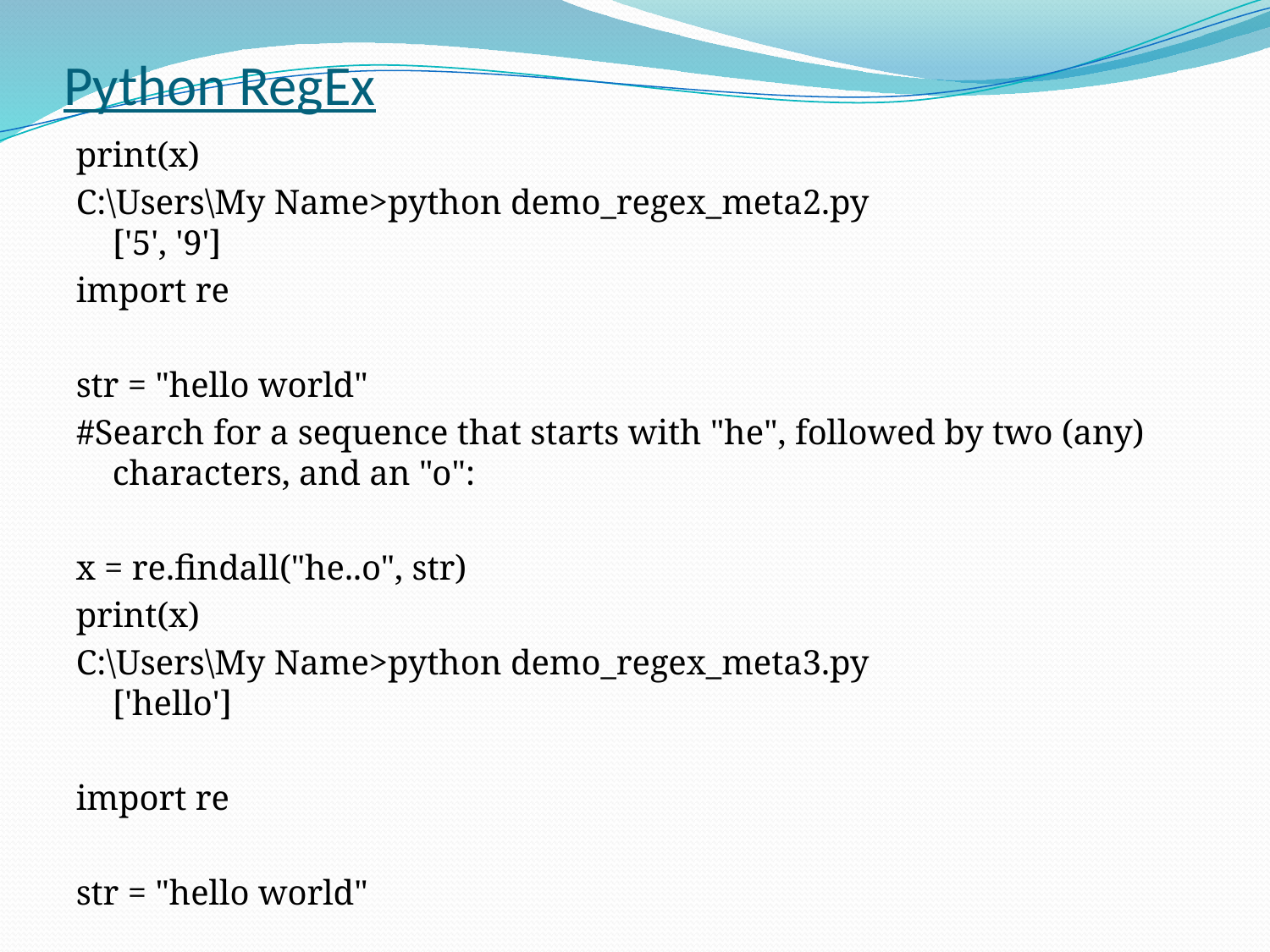

# Python RegEx
print(x)
C:\Users\My Name>python demo_regex_meta2.py
['5', '9']
import re

str = "hello world"
#Search for a sequence that starts with "he", followed by two (any) characters, and an "o":

x = re.findall("he..o", str)
print(x)
C:\Users\My Name>python demo_regex_meta3.py
['hello']

import re

str = "hello world"